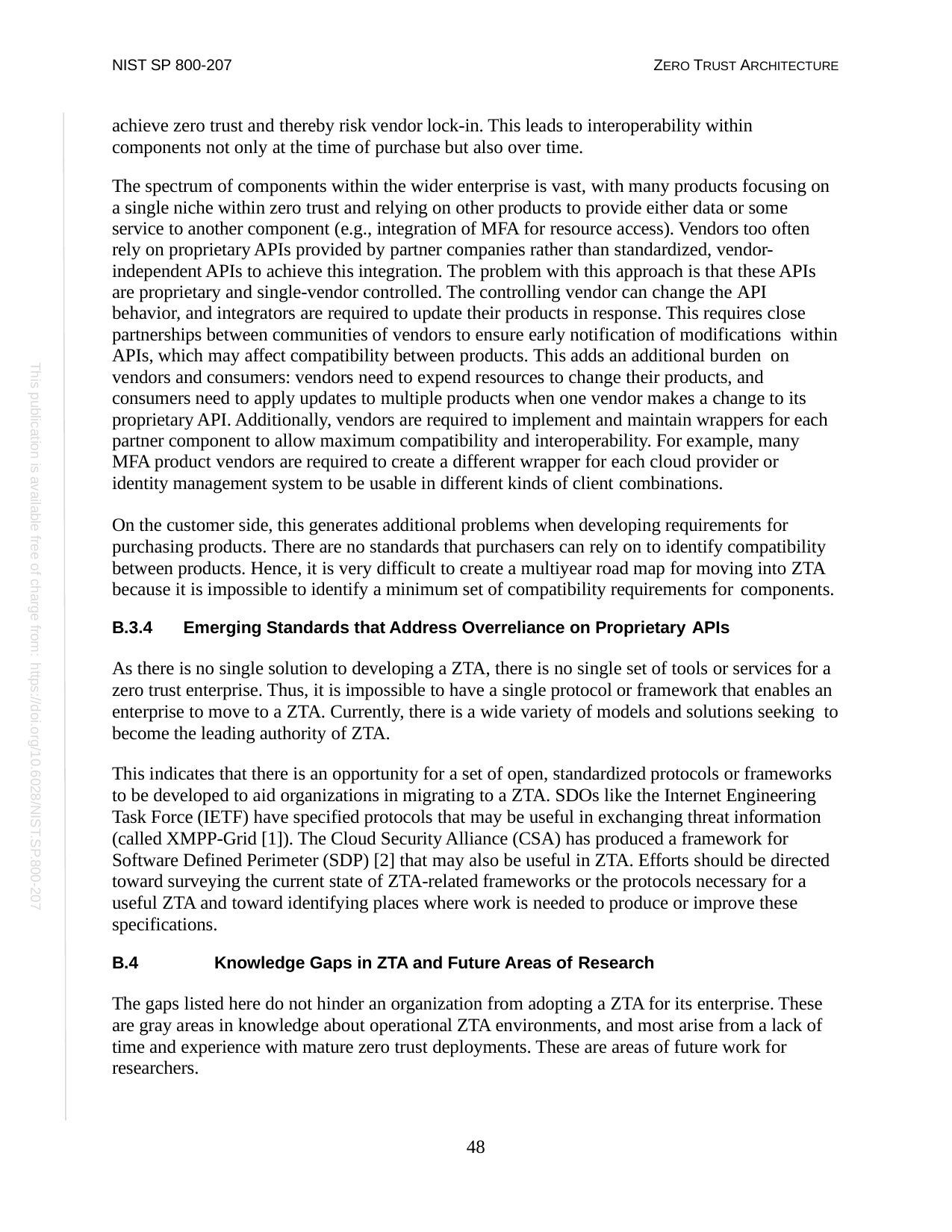

NIST SP 800-207
ZERO TRUST ARCHITECTURE
achieve zero trust and thereby risk vendor lock-in. This leads to interoperability within  components not only at the time of purchase but also over time.
The spectrum of components within the wider enterprise is vast, with many products focusing on  a single niche within zero trust and relying on other products to provide either data or some  service to another component (e.g., integration of MFA for resource access). Vendors too often  rely on proprietary APIs provided by partner companies rather than standardized, vendor-  independent APIs to achieve this integration. The problem with this approach is that these APIs  are proprietary and single-vendor controlled. The controlling vendor can change the API  behavior, and integrators are required to update their products in response. This requires close  partnerships between communities of vendors to ensure early notification of modifications  within APIs, which may affect compatibility between products. This adds an additional burden  on vendors and consumers: vendors need to expend resources to change their products, and  consumers need to apply updates to multiple products when one vendor makes a change to its  proprietary API. Additionally, vendors are required to implement and maintain wrappers for each  partner component to allow maximum compatibility and interoperability. For example, many  MFA product vendors are required to create a different wrapper for each cloud provider or  identity management system to be usable in different kinds of client combinations.

On the customer side, this generates additional problems when developing requirements for  purchasing products. There are no standards that purchasers can rely on to identify compatibility  between products. Hence, it is very difficult to create a multiyear road map for moving into ZTA  because it is impossible to identify a minimum set of compatibility requirements for components.
B.3.4	Emerging Standards that Address Overreliance on Proprietary APIs

As there is no single solution to developing a ZTA, there is no single set of tools or services for a  zero trust enterprise. Thus, it is impossible to have a single protocol or framework that enables an  enterprise to move to a ZTA. Currently, there is a wide variety of models and solutions seeking  to become the leading authority of ZTA.

This indicates that there is an opportunity for a set of open, standardized protocols or frameworks  to be developed to aid organizations in migrating to a ZTA. SDOs like the Internet Engineering  Task Force (IETF) have specified protocols that may be useful in exchanging threat information  (called XMPP-Grid [1]). The Cloud Security Alliance (CSA) has produced a framework for  Software Defined Perimeter (SDP) [2] that may also be useful in ZTA. Efforts should be directed  toward surveying the current state of ZTA-related frameworks or the protocols necessary for a  useful ZTA and toward identifying places where work is needed to produce or improve these  specifications.
B.4	Knowledge Gaps in ZTA and Future Areas of Research

The gaps listed here do not hinder an organization from adopting a ZTA for its enterprise. These  are gray areas in knowledge about operational ZTA environments, and most arise from a lack of  time and experience with mature zero trust deployments. These are areas of future work for  researchers.

This publication is available free of charge from: https://doi.org/10.6028/NIST.SP.800-207
48